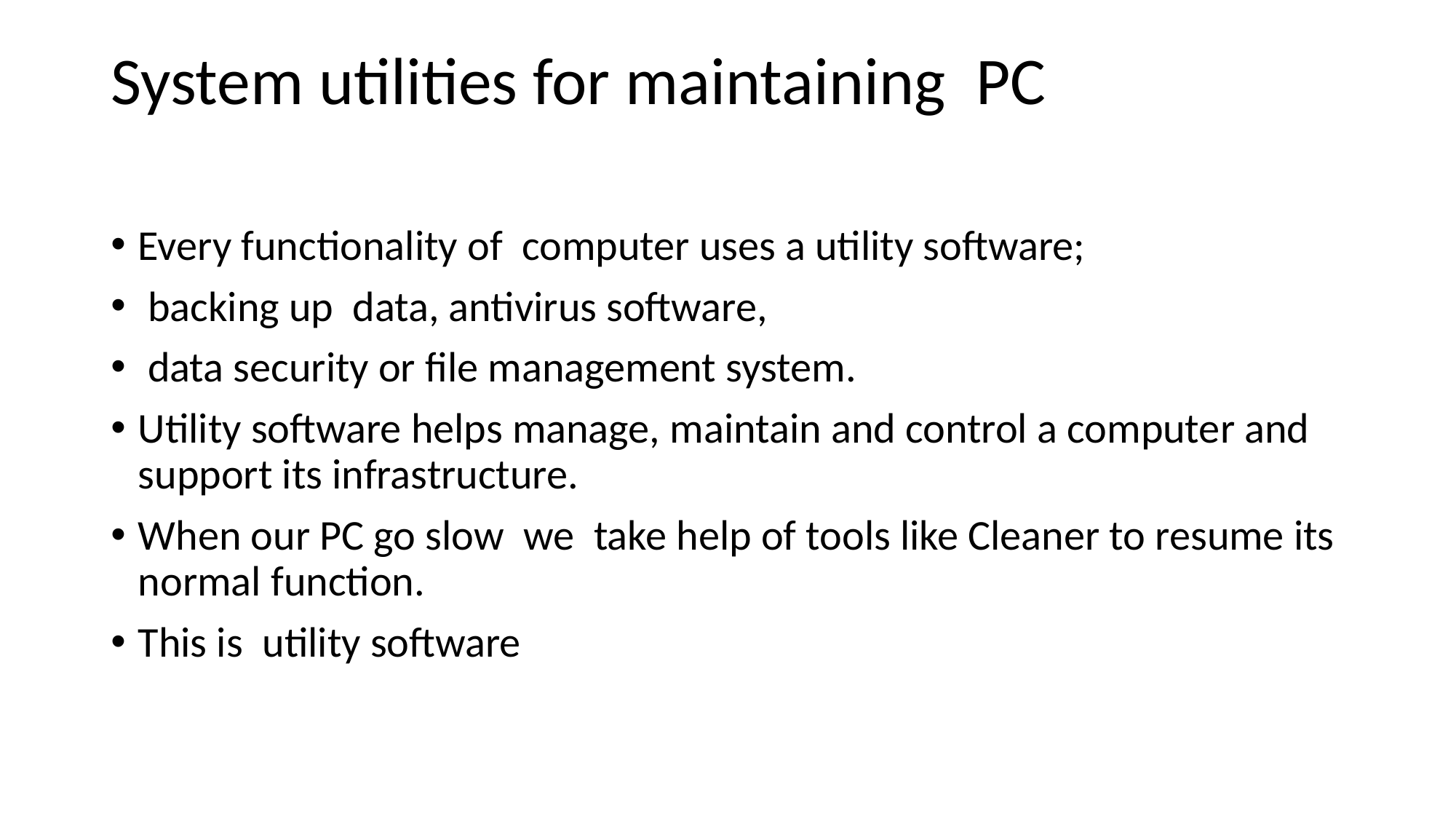

# System utilities for maintaining  PC
Every functionality of  computer uses a utility software;
 backing up  data, antivirus software,
 data security or file management system.
Utility software helps manage, maintain and control a computer and support its infrastructure.
When our PC go slow  we  take help of tools like Cleaner to resume its normal function.
This is  utility software